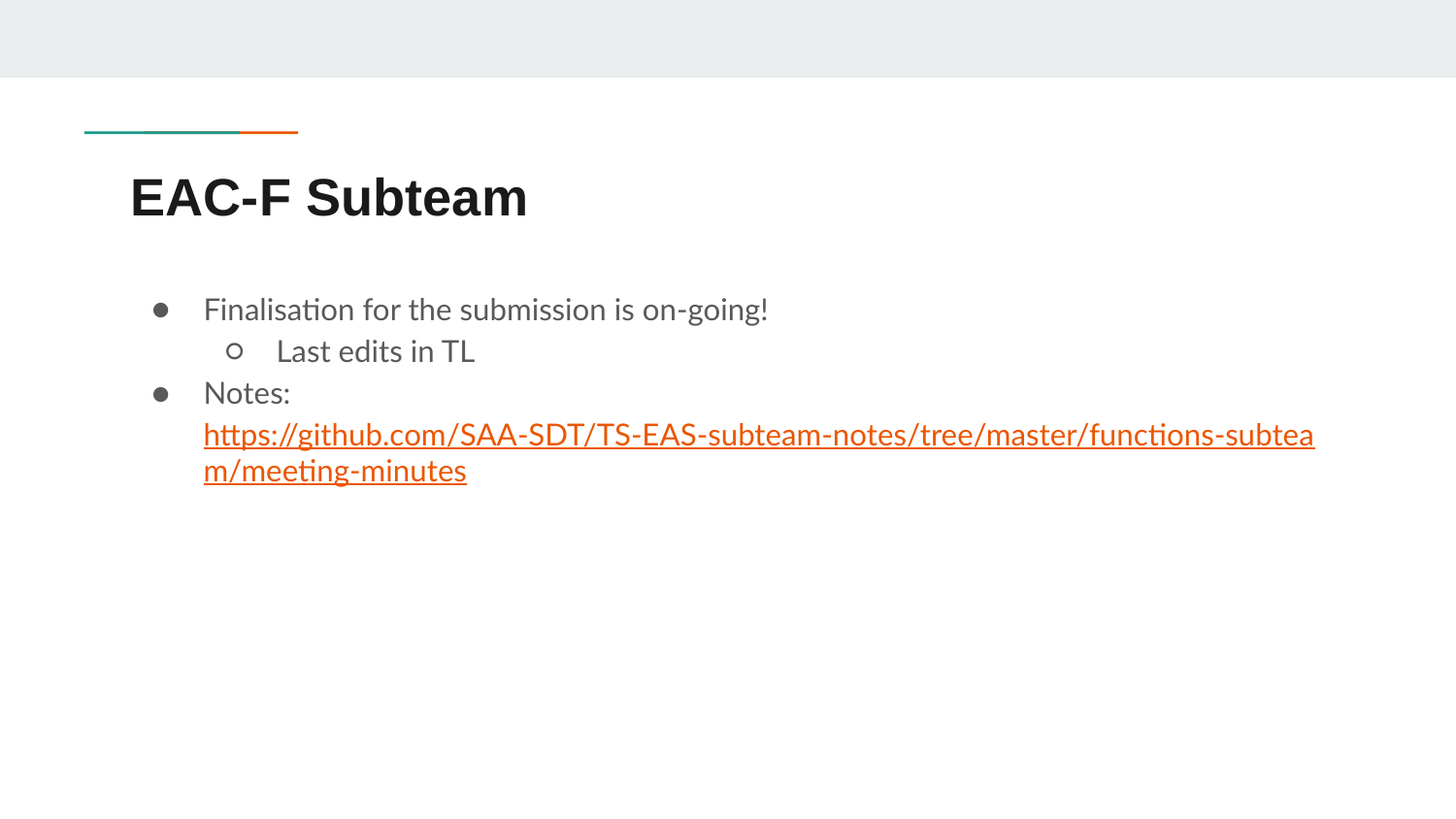

# EAC-F Subteam
Finalisation for the submission is on-going!
Last edits in TL
Notes: https://github.com/SAA-SDT/TS-EAS-subteam-notes/tree/master/functions-subteam/meeting-minutes